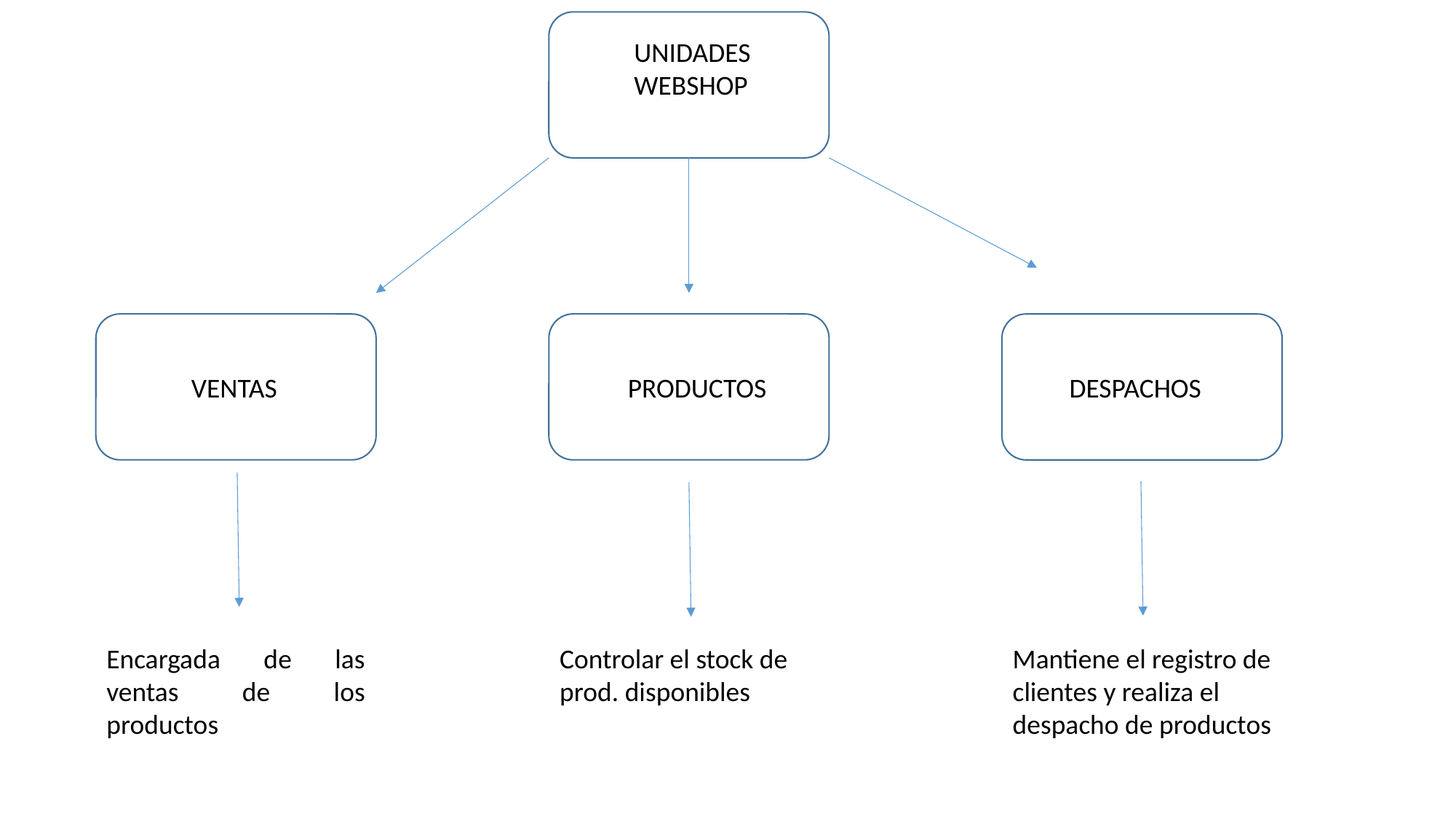

UNIDADES
WEBSHOP

VENTAS
PRODUCTOS
DESPACHOS
Encargada de las ventas de los productos
Controlar el stock de prod. disponibles
Mantiene el registro de clientes y realiza el despacho de productos